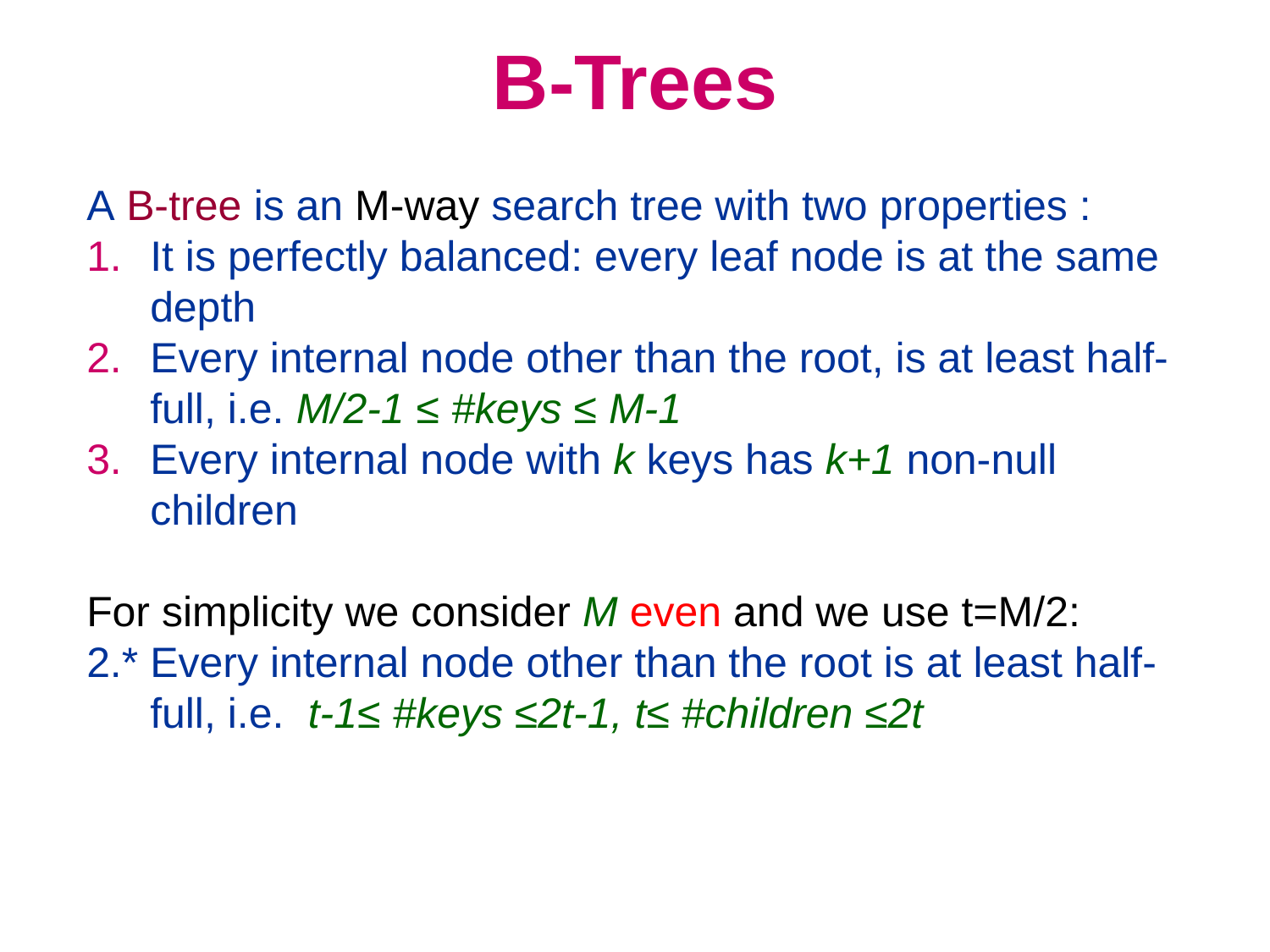

B-Trees
A B-tree is an M-way search tree with two properties :
It is perfectly balanced: every leaf node is at the same depth
Every internal node other than the root, is at least half-full, i.e. M/2-1 ≤ #keys ≤ M-1
Every internal node with k keys has k+1 non-null children

For simplicity we consider M even and we use t=M/2:
2.* Every internal node other than the root is at least half-full, i.e.  t-1≤ #keys ≤2t-1, t≤ #children ≤2t